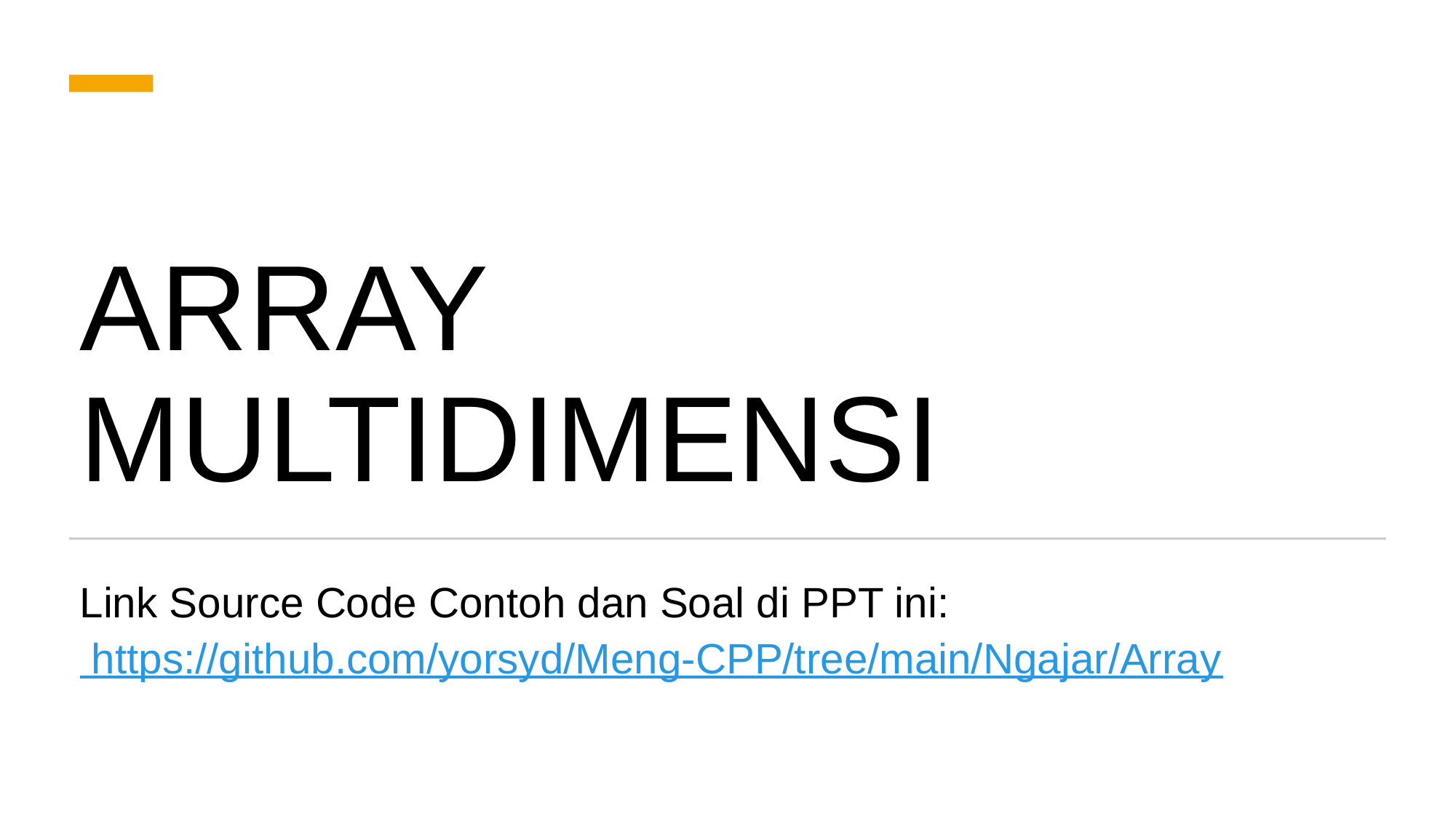

# ARRAY MULTIDIMENSI
Link Source Code Contoh dan Soal di PPT ini: https://github.com/yorsyd/Meng-CPP/tree/main/Ngajar/Array